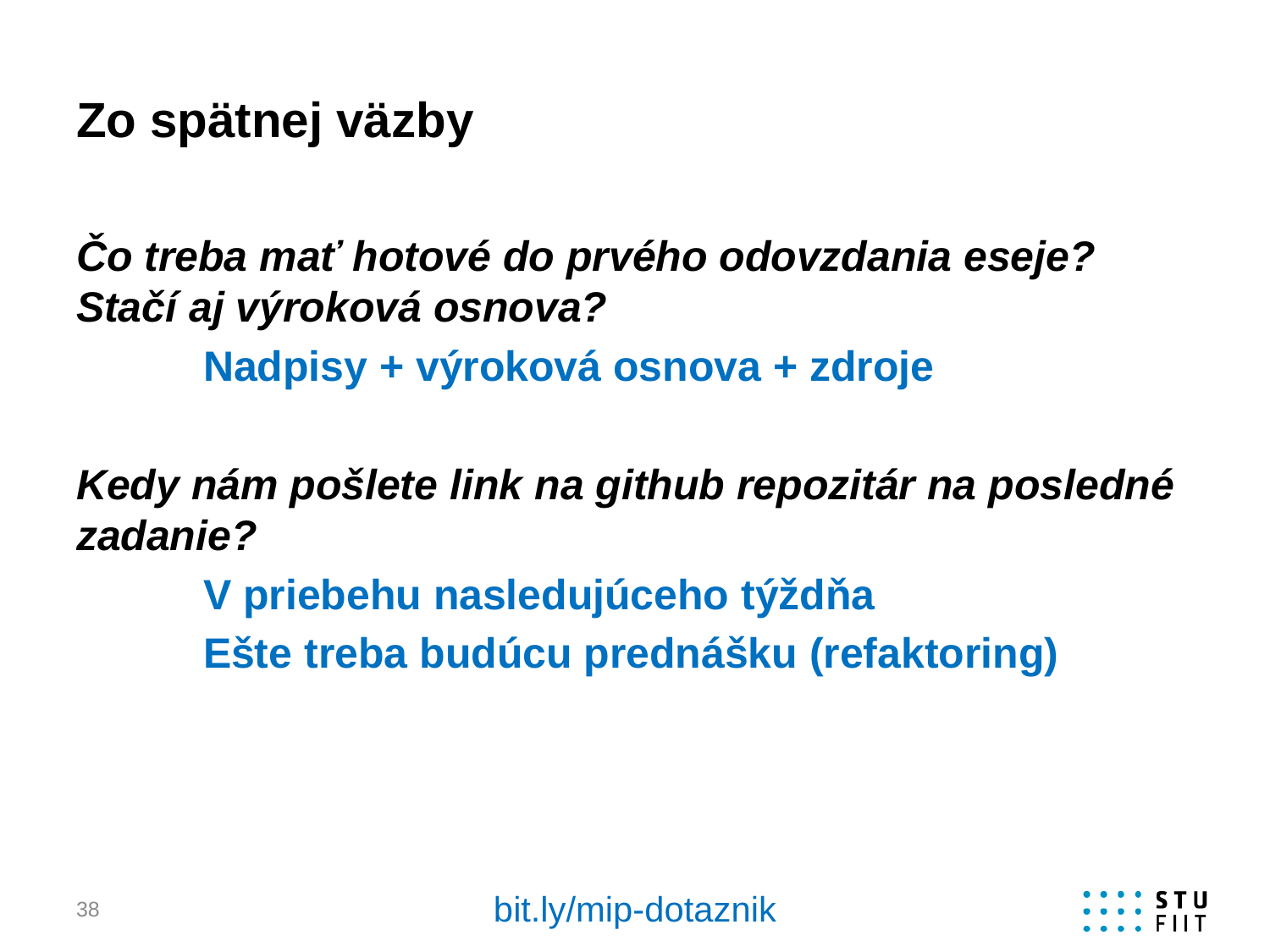

# Zo spätnej väzby
Čo treba mať hotové do prvého odovzdania eseje? Stačí aj výroková osnova?
	Nadpisy + výroková osnova + zdroje

Kedy nám pošlete link na github repozitár na posledné zadanie?
	V priebehu nasledujúceho týždňa
	Ešte treba budúcu prednášku (refaktoring)
bit.ly/mip-dotaznik
38